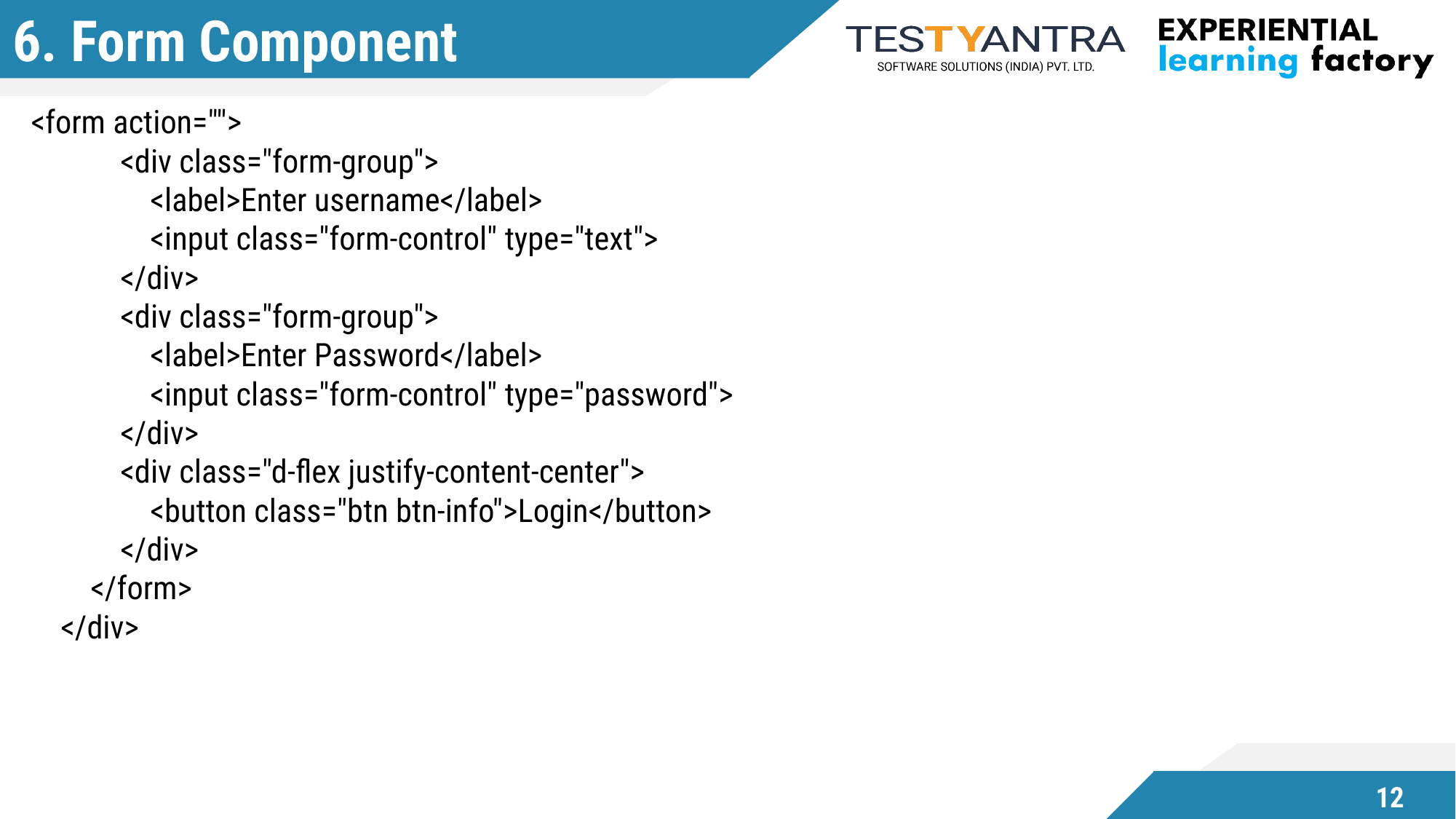

# 6. Form Component
<form action="">
            <div class="form-group">
                <label>Enter username</label>
                <input class="form-control" type="text">
            </div>
            <div class="form-group">
                <label>Enter Password</label>
                <input class="form-control" type="password">
            </div>
            <div class="d-flex justify-content-center">
                <button class="btn btn-info">Login</button>
            </div>
        </form>
    </div>

12